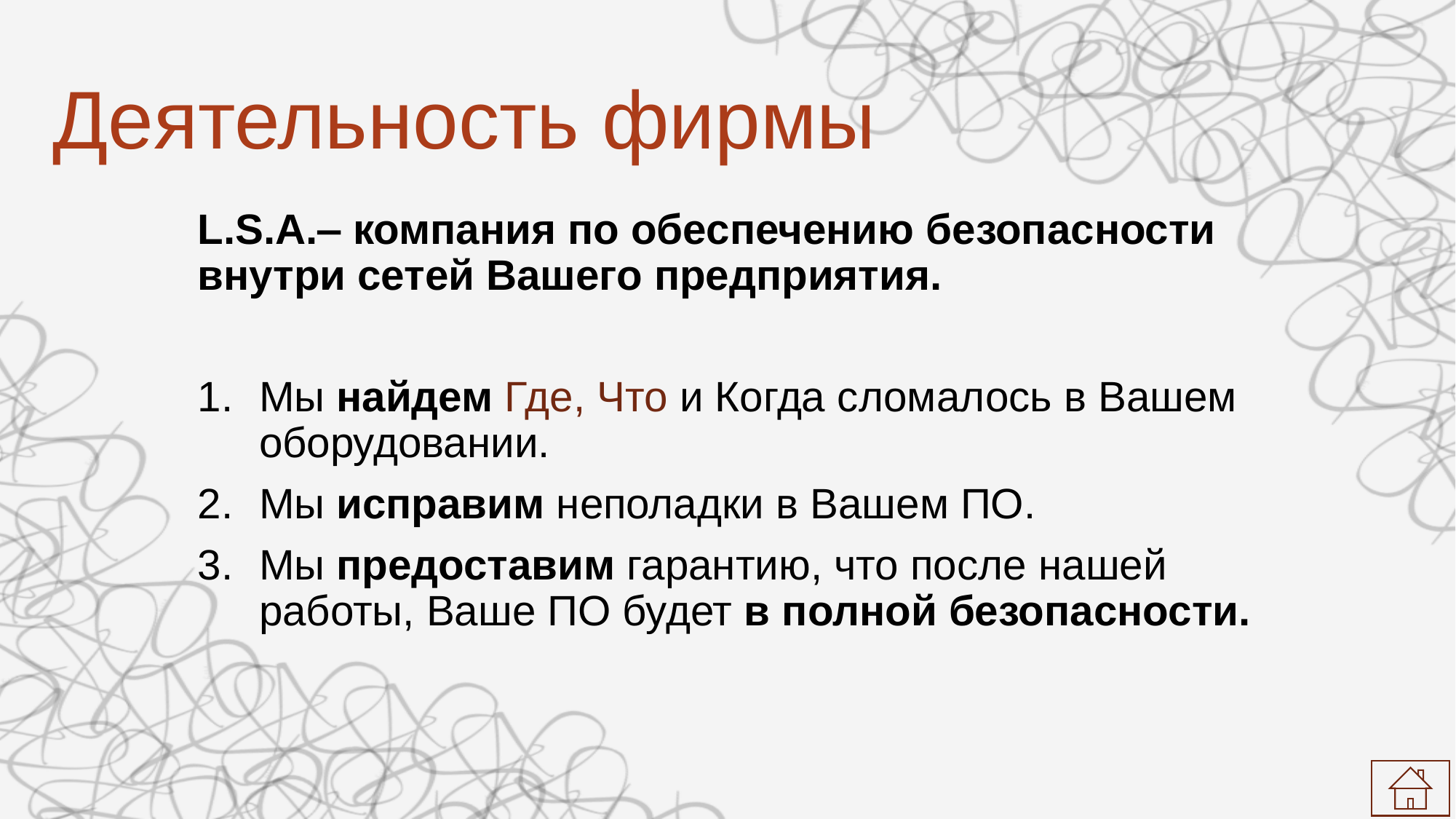

# Деятельность фирмы
L.S.A.‒ компания по обеспечению безопасности внутри сетей Вашего предприятия.

Мы найдем Где, Что и Когда сломалось в Вашем оборудовании.
Мы исправим неполадки в Вашем ПО.
Мы предоставим гарантию, что после нашей работы, Ваше ПО будет в полной безопасности.